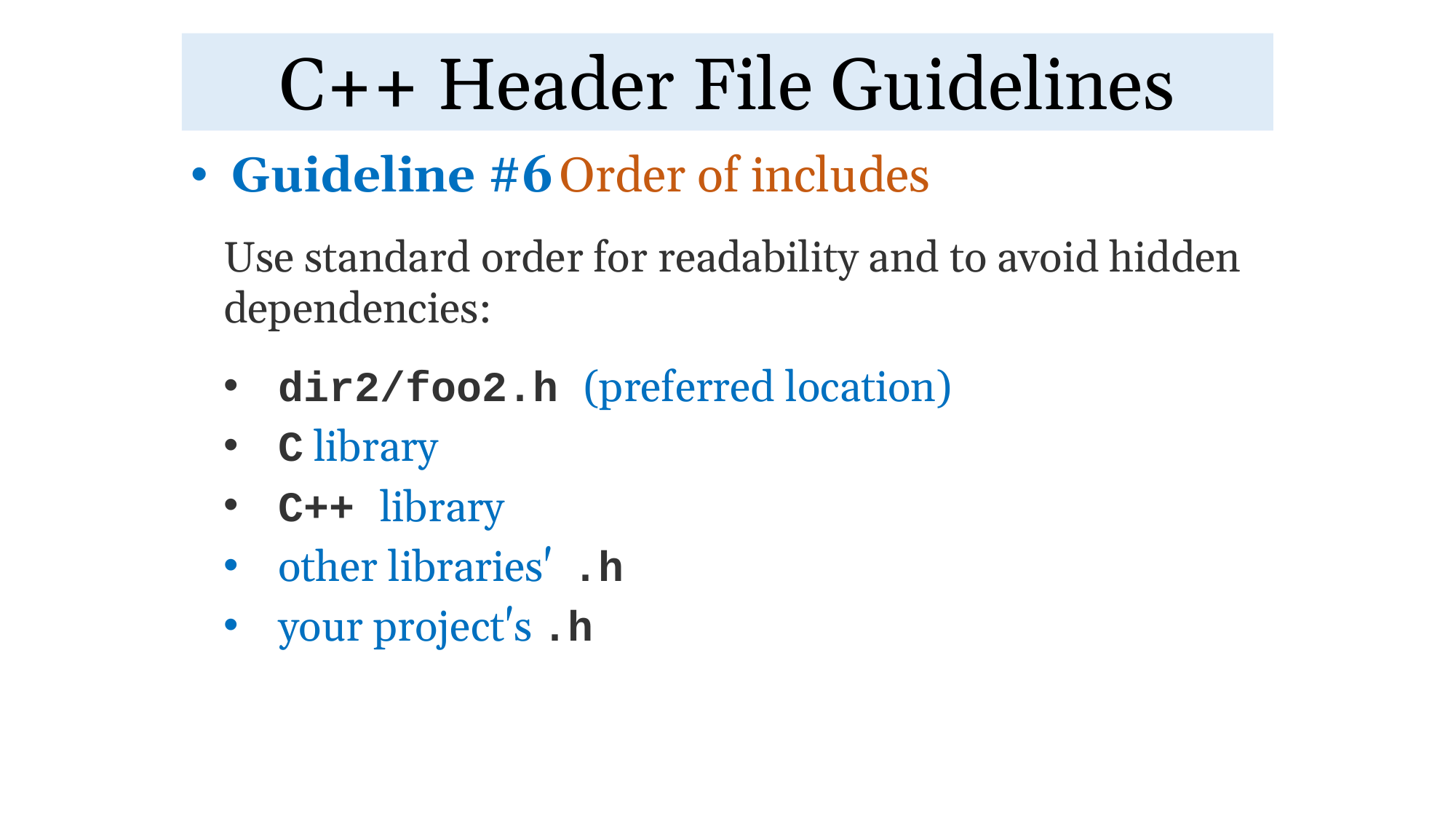

# C++ Header File Guidelines
Guideline #6	Order of includes
Use standard order for readability and to avoid hidden dependencies:
dir2/foo2.h (preferred location)
C library
C++ library
other libraries'  .h
your project's .h